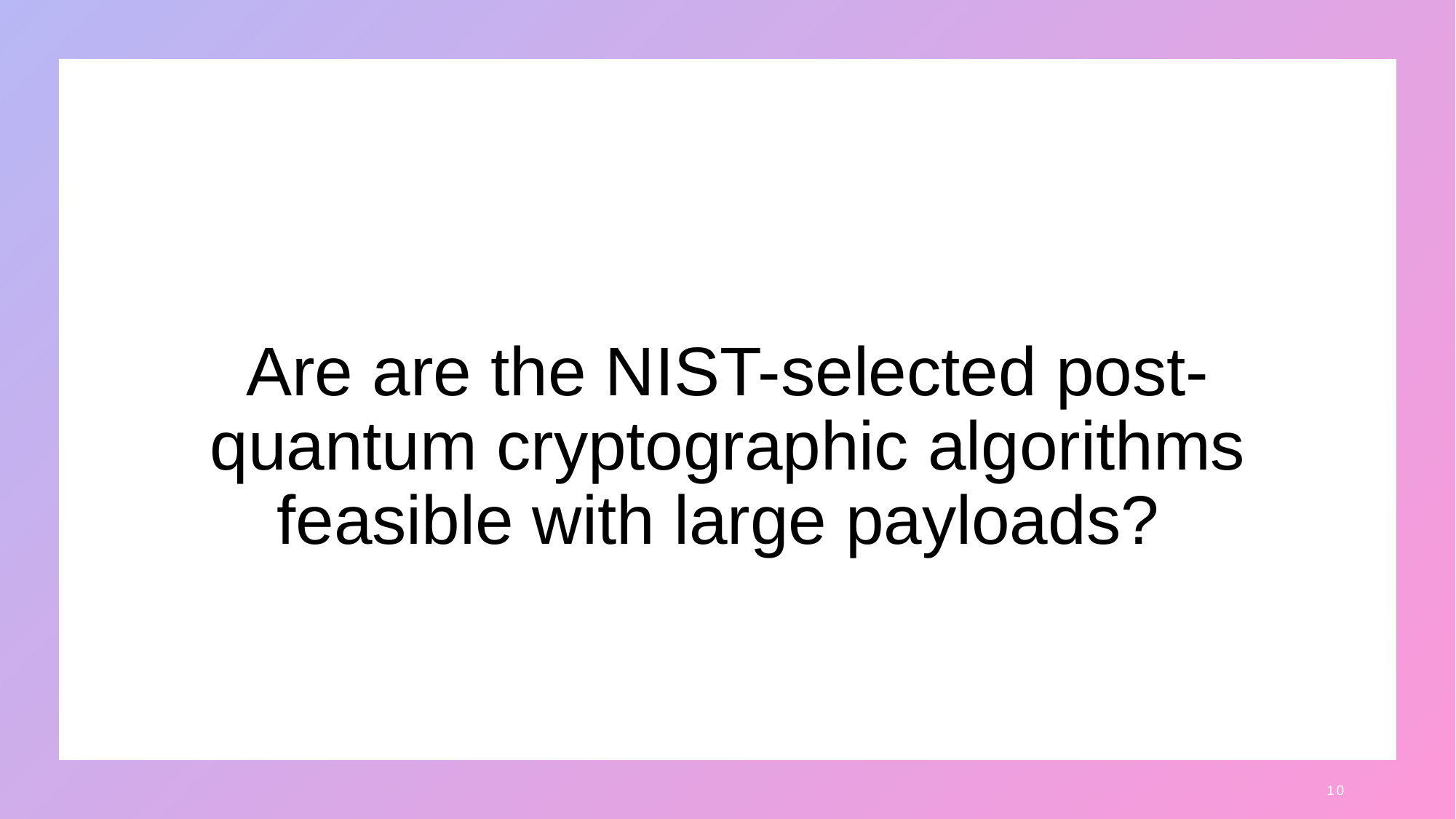

# Are are the NIST-selected post-quantum cryptographic algorithms feasible with large payloads?
10